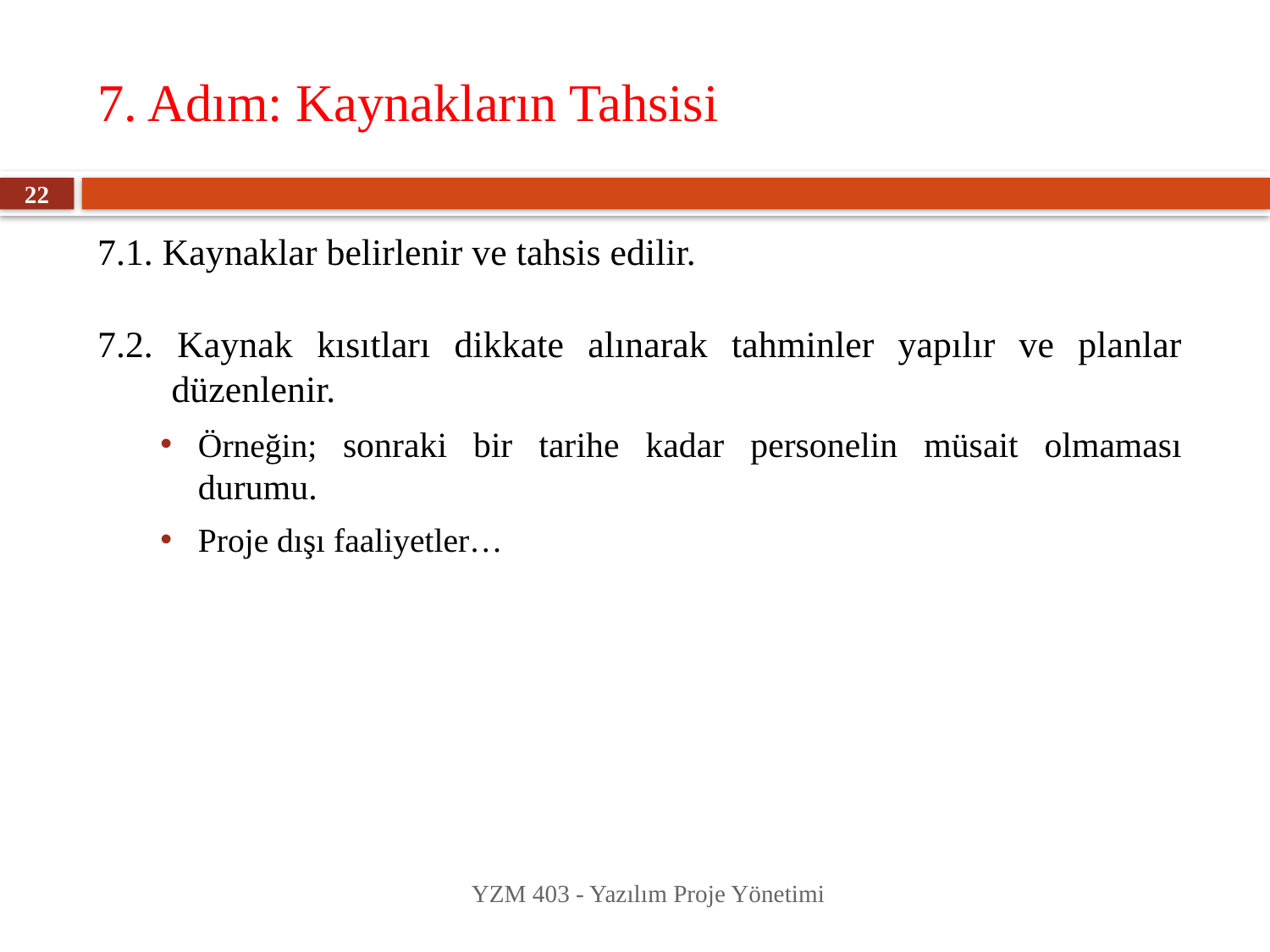

# 7. Adım: Kaynakların Tahsisi
22
7.1. Kaynaklar belirlenir ve tahsis edilir.

7.2. Kaynak kısıtları dikkate alınarak tahminler yapılır ve planlar düzenlenir.
Örneğin; sonraki bir tarihe kadar personelin müsait olmaması durumu.
Proje dışı faaliyetler…

YZM 403 - Yazılım Proje Yönetimi